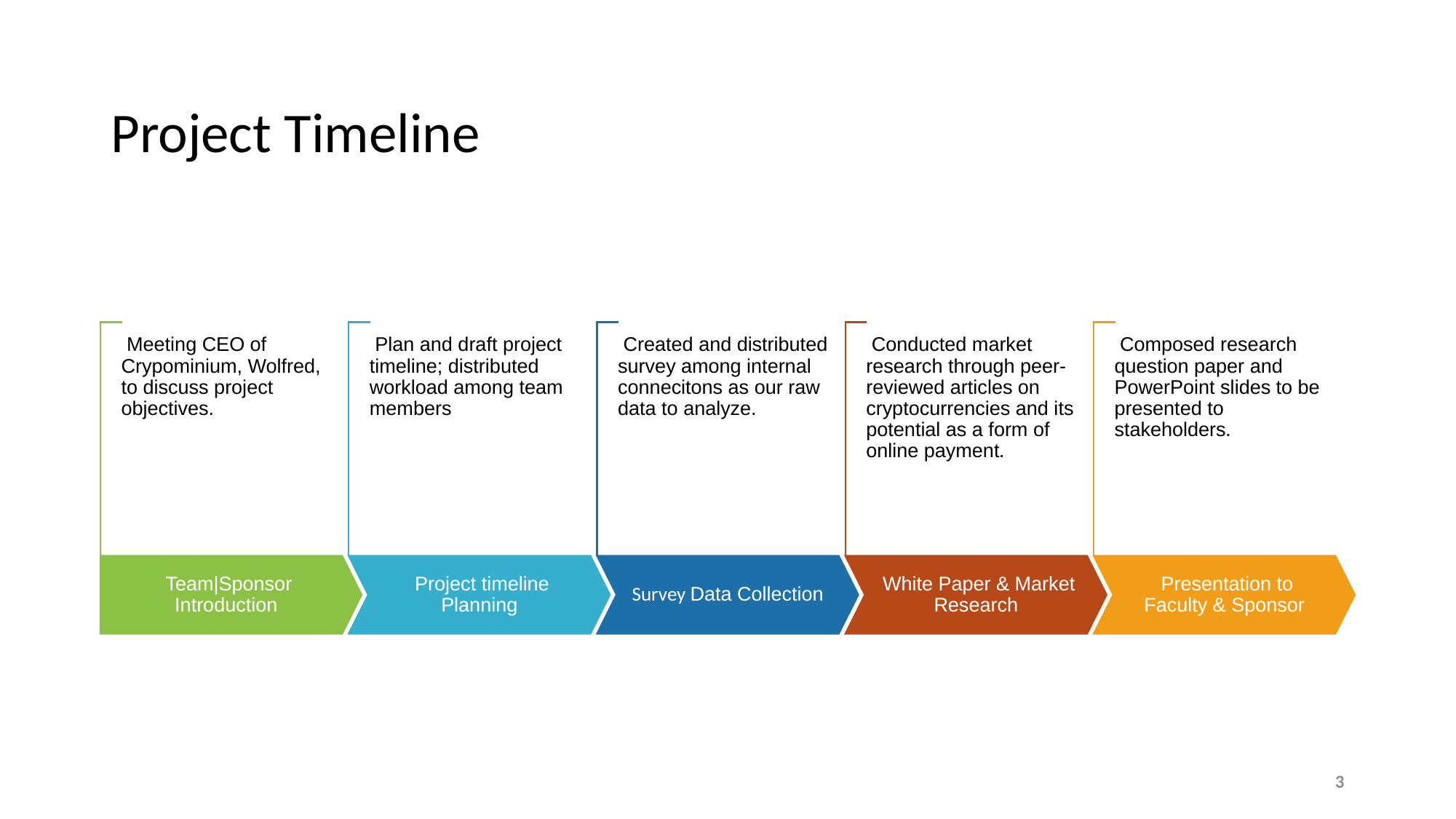

# Project Timeline
 Team|Sponsor Introduction
 Meeting CEO of Crypominium, Wolfred, to discuss project objectives.
 Project timeline Planning
 Plan and draft project timeline; distributed workload among team members
 Survey Data Collection
 Created and distributed survey among internal connecitons as our raw data to analyze.
 White Paper & Market Research
 Conducted market research through peer-reviewed articles on cryptocurrencies and its potential as a form of online payment.
 Presentation to Faculty & Sponsor
 Composed research question paper and PowerPoint slides to be presented to stakeholders.
3